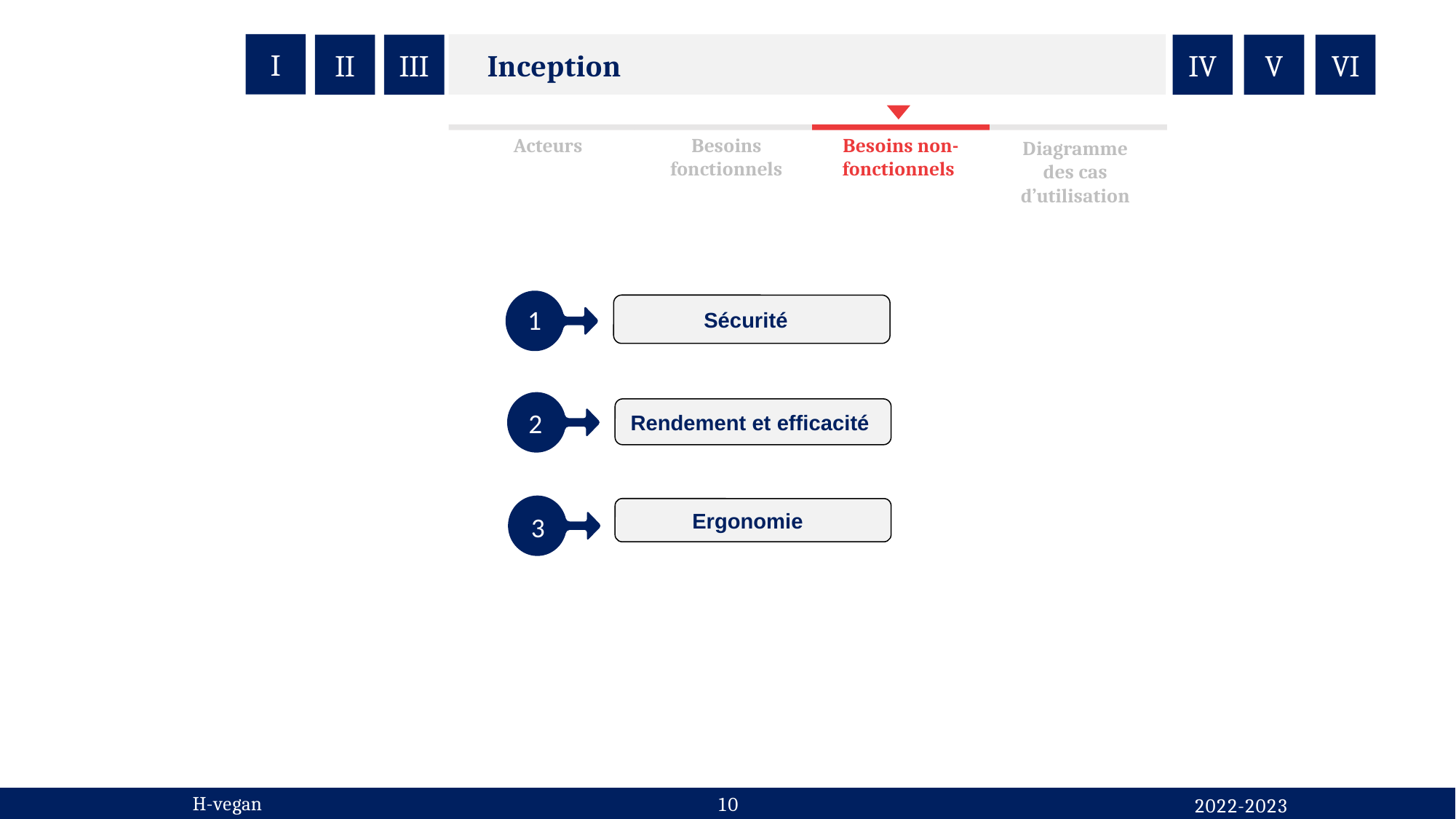

I

IV
V
VI
II
III
Inception

   Acteurs

Besoins fonctionnels
Besoins non-fonctionnels

Diagramme des cas d’utilisation

Sécurité
1

Rendement et efficacité
2

Ergonomie
3
H-vegan

10
 2022-2023